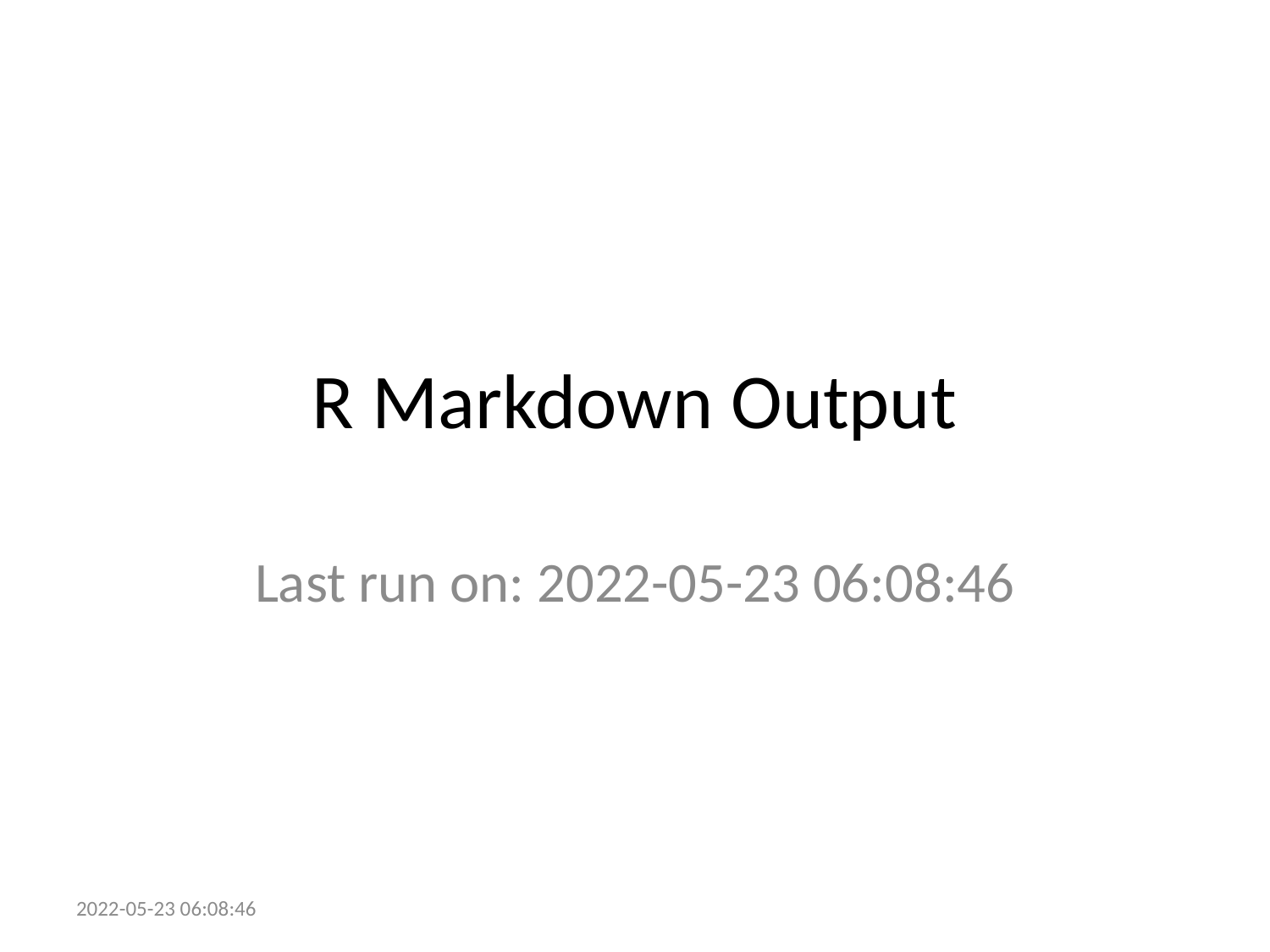

# R Markdown Output
Last run on: 2022-05-23 06:08:46
2022-05-23 06:08:46